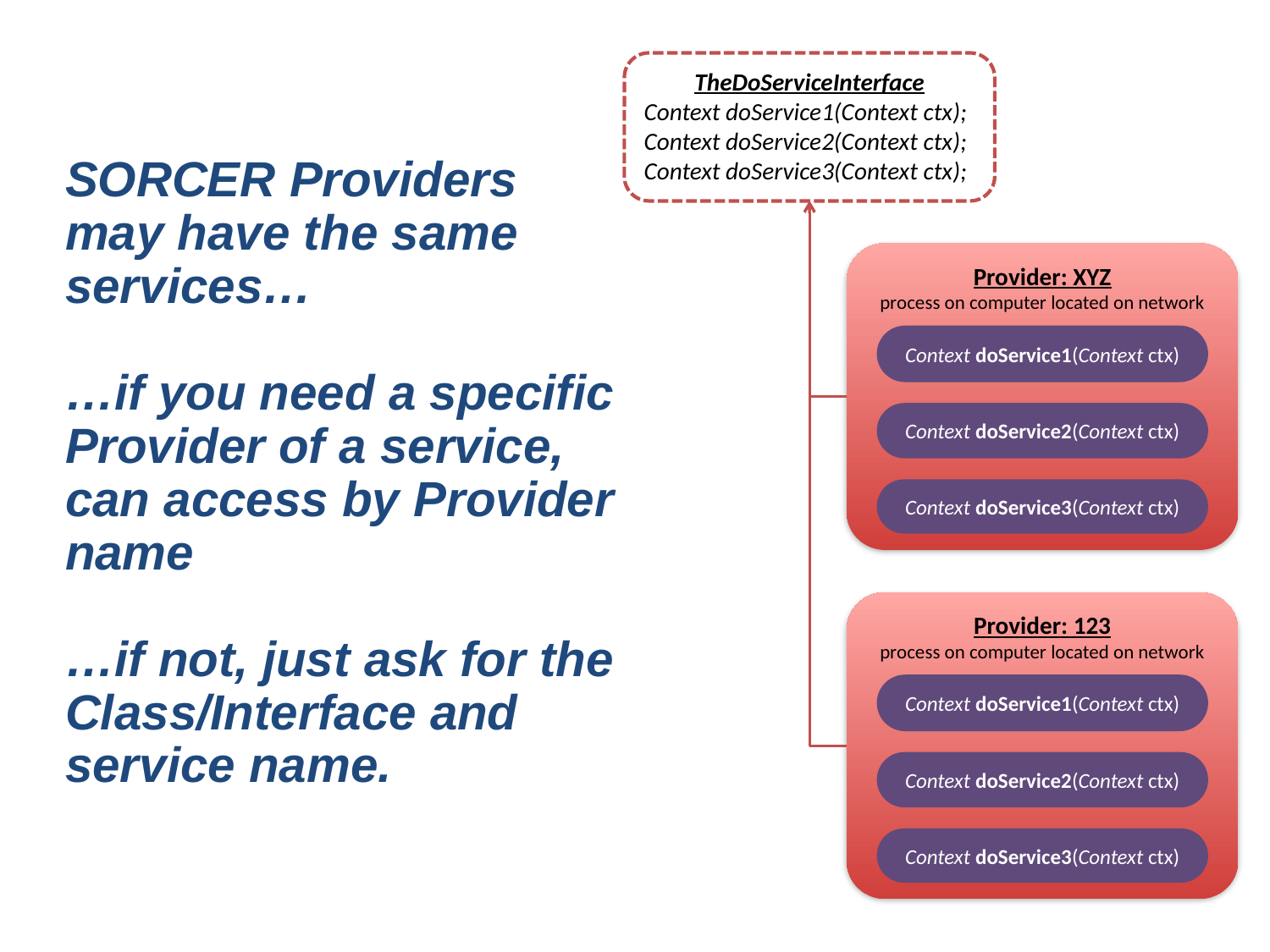

TheDoServiceInterface
Context doService1(Context ctx); Context doService2(Context ctx);
Context doService3(Context ctx);
SORCER Providers may have the same services…

…if you need a specific Provider of a service, can access by Provider name

…if not, just ask for the Class/Interface and service name.
Provider: XYZ
process on computer located on network
Context doService1(Context ctx)
Context doService2(Context ctx)
Context doService3(Context ctx)
Provider: 123
process on computer located on network
Context doService1(Context ctx)
Context doService2(Context ctx)
Context doService3(Context ctx)